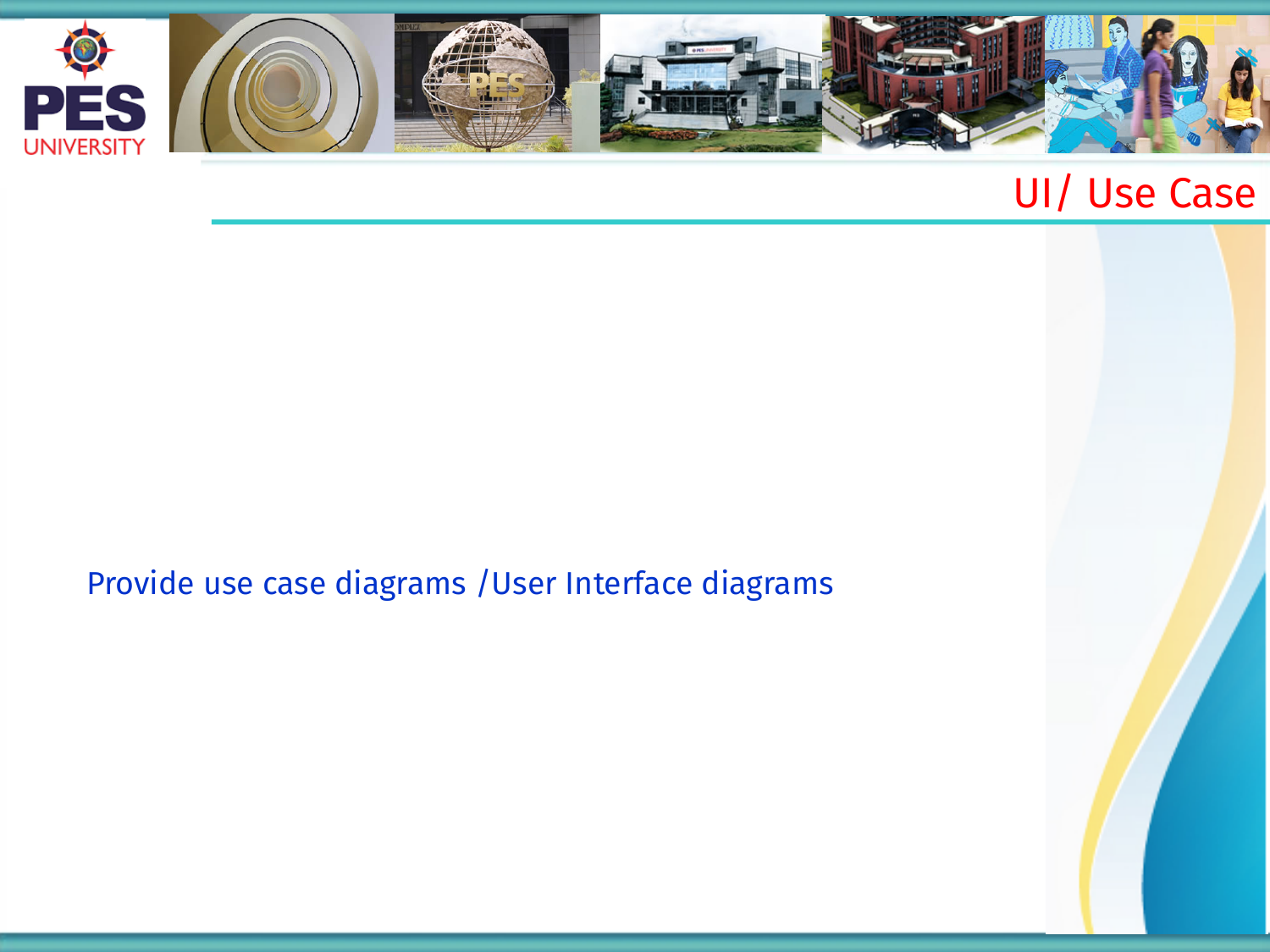

UI/ Use Case

Provide use case diagrams /User Interface diagrams